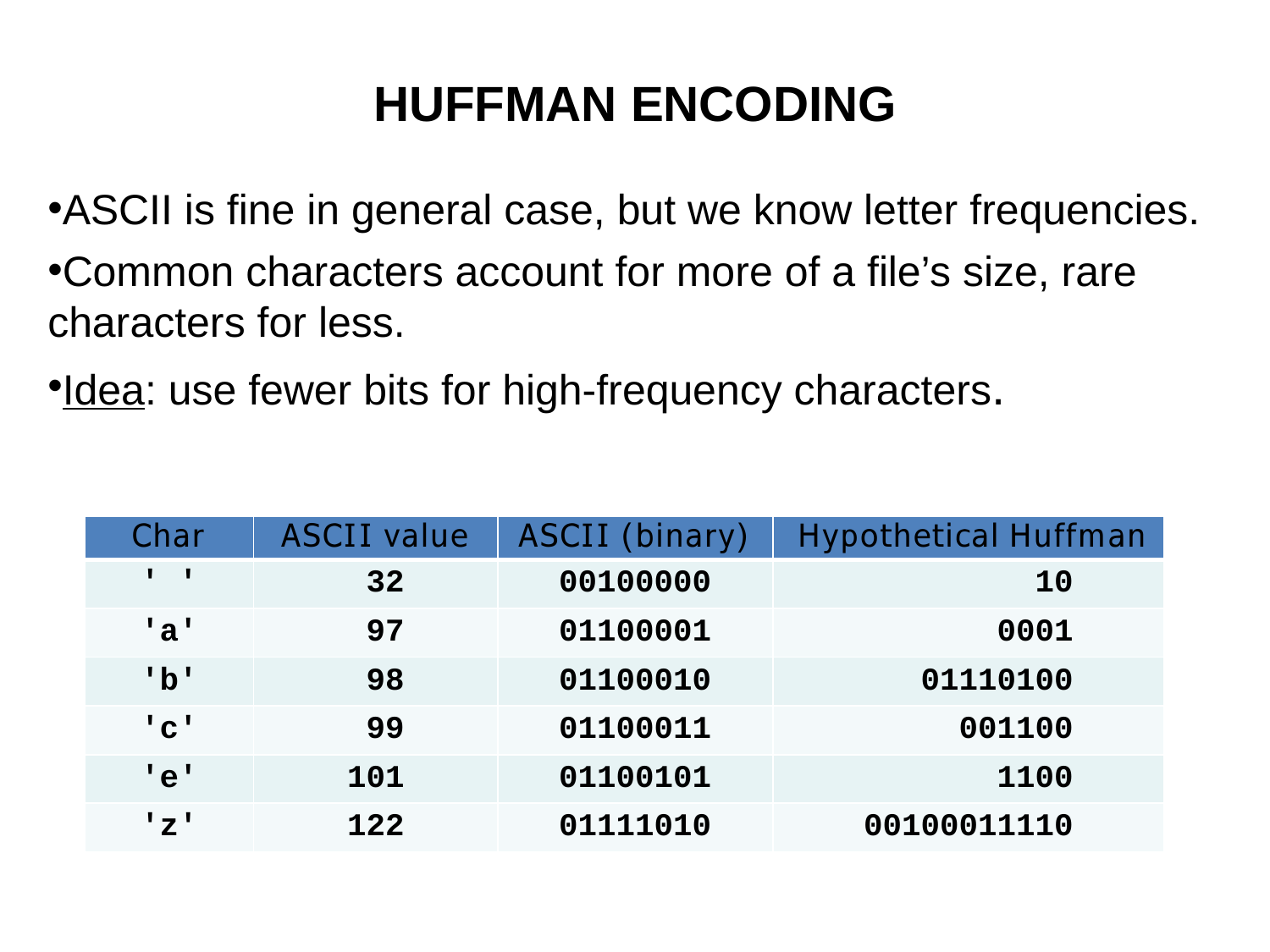

# Huffman Encoding
ASCII is fine in general case, but we know letter frequencies.
Common characters account for more of a file’s size, rare characters for less.
Idea: use fewer bits for high-frequency characters.
| Char | ASCII value | ASCII (binary) | Hypothetical Huffman |
| --- | --- | --- | --- |
| ' ' | 32 | 00100000 | 10 |
| 'a' | 97 | 01100001 | 0001 |
| 'b' | 98 | 01100010 | 01110100 |
| 'c' | 99 | 01100011 | 001100 |
| 'e' | 101 | 01100101 | 1100 |
| 'z' | 122 | 01111010 | 00100011110 |